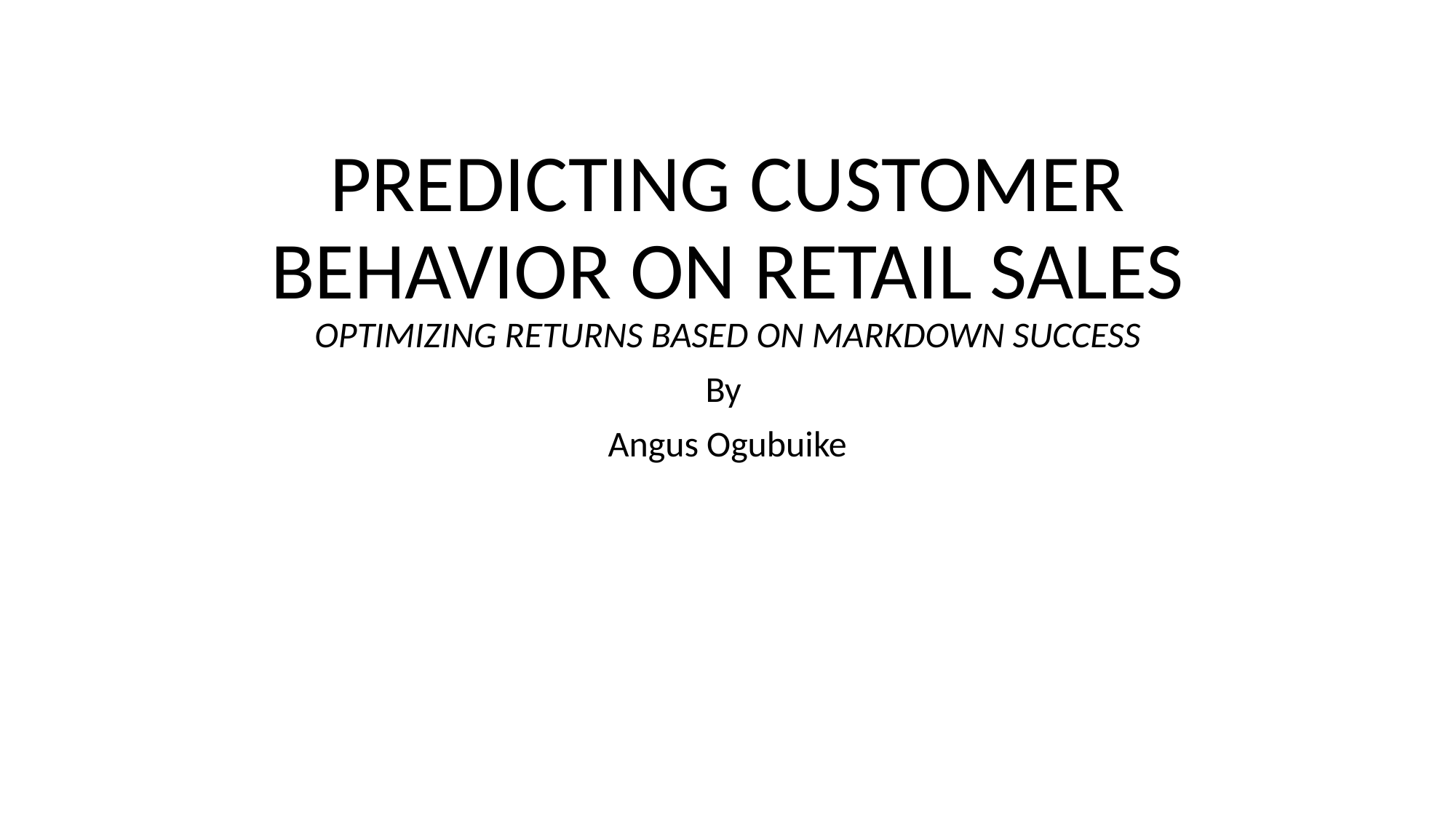

# PREDICTING CUSTOMER BEHAVIOR ON RETAIL SALES
OPTIMIZING RETURNS BASED ON MARKDOWN SUCCESS
By
Angus Ogubuike